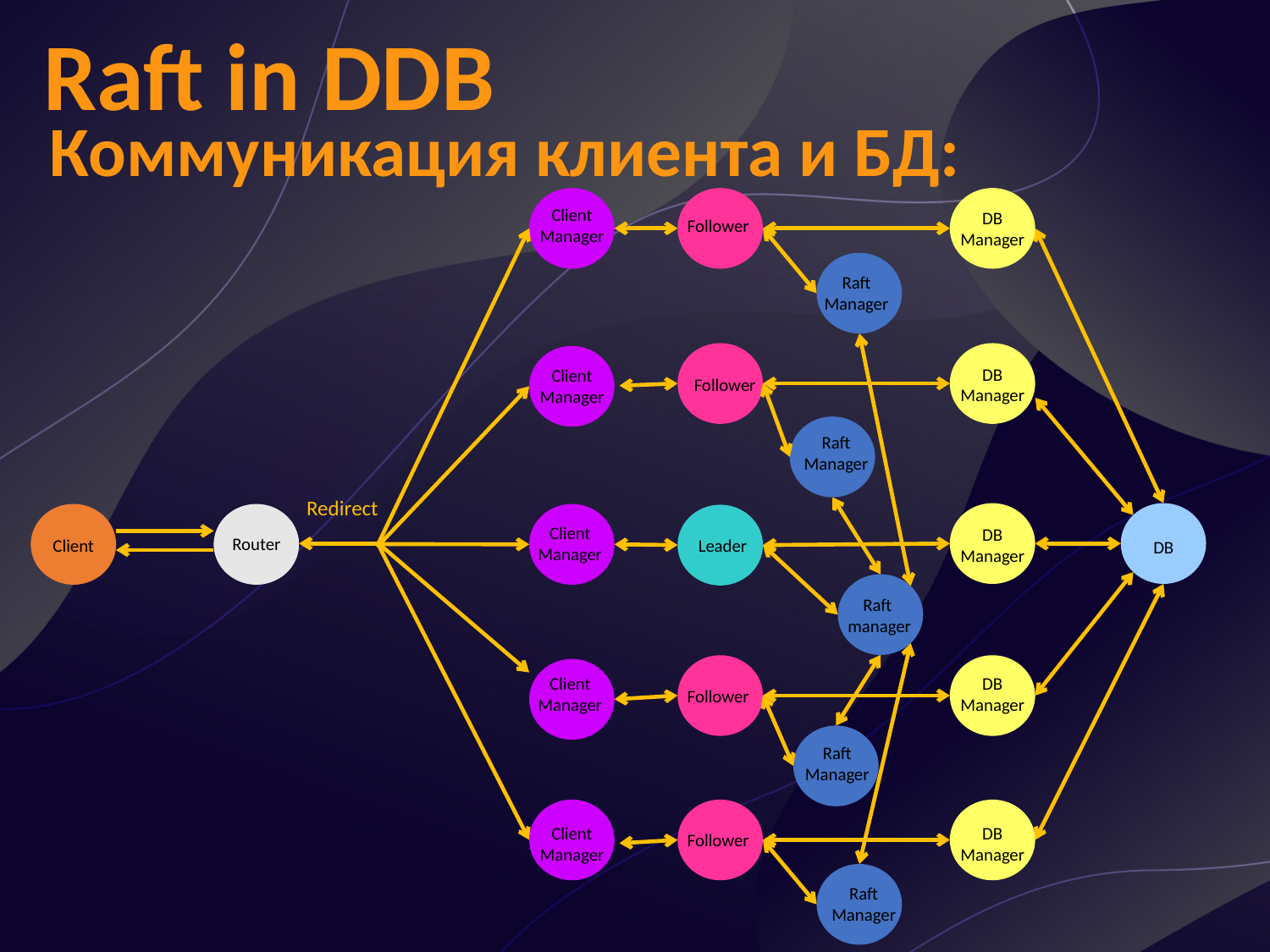

Raft in DDB
Коммуникация клиента и БД:

Client Manager

Follower

DB Manager

Raft
Manager

Follower

Client Manager
DB Manager

Raft
Manager
Redirect

DB

Client Manager

Client

Router

Leader
DB Manager

Raft
manager

Follower

Client Manager
DB Manager

Raft
Manager

Client Manager

Follower

DB Manager

Raft
Manager